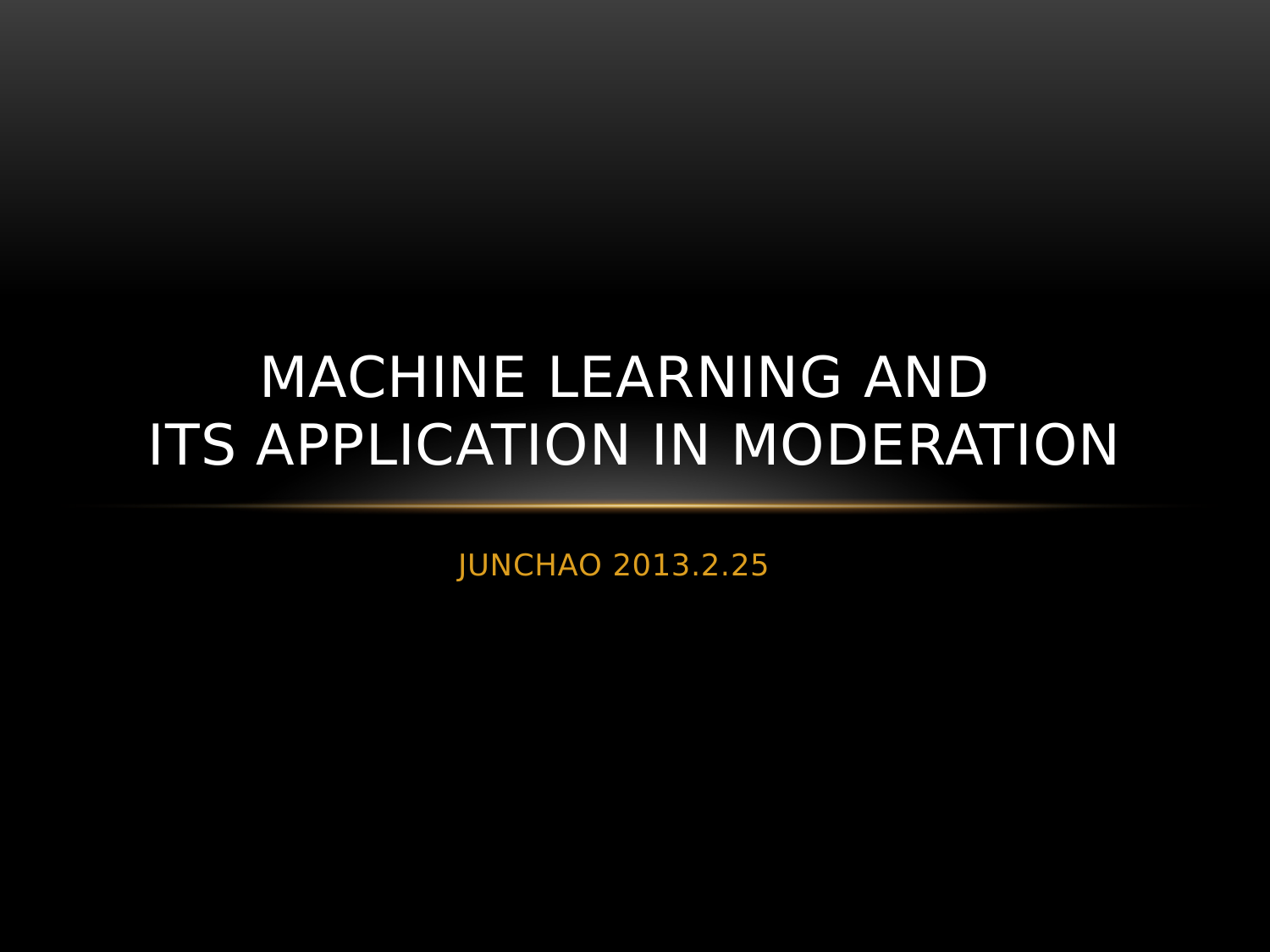

# Machine Learning and its application in moderation
JUNCHAO 2013.2.25